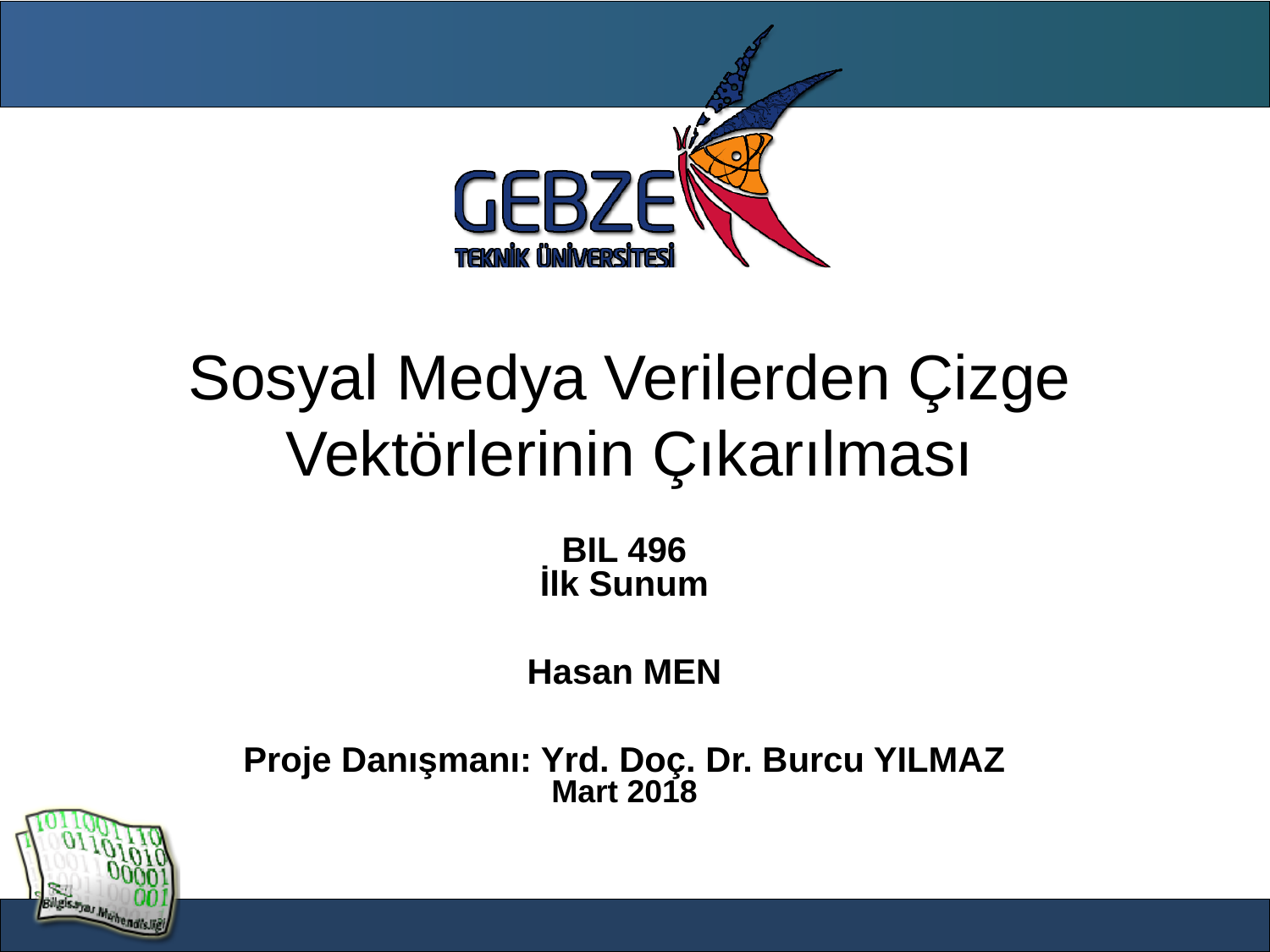

Sosyal Medya Verilerden Çizge Vektörlerinin Çıkarılması
BIL 496
İlk Sunum

Hasan MEN

Proje Danışmanı: Yrd. Doç. Dr. Burcu YILMAZ
Mart 2018